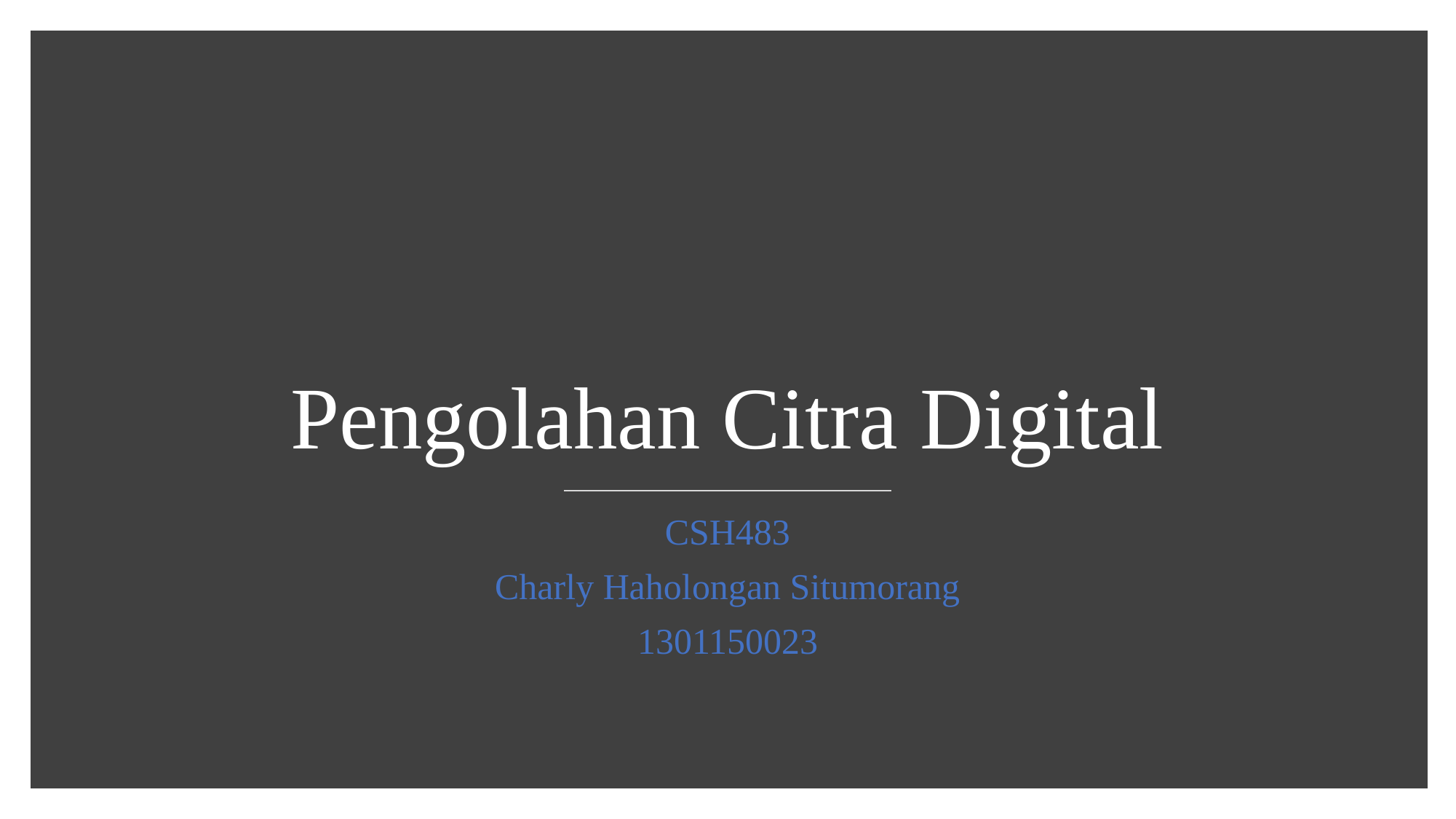

# Pengolahan Citra Digital
CSH483
Charly Haholongan Situmorang
1301150023